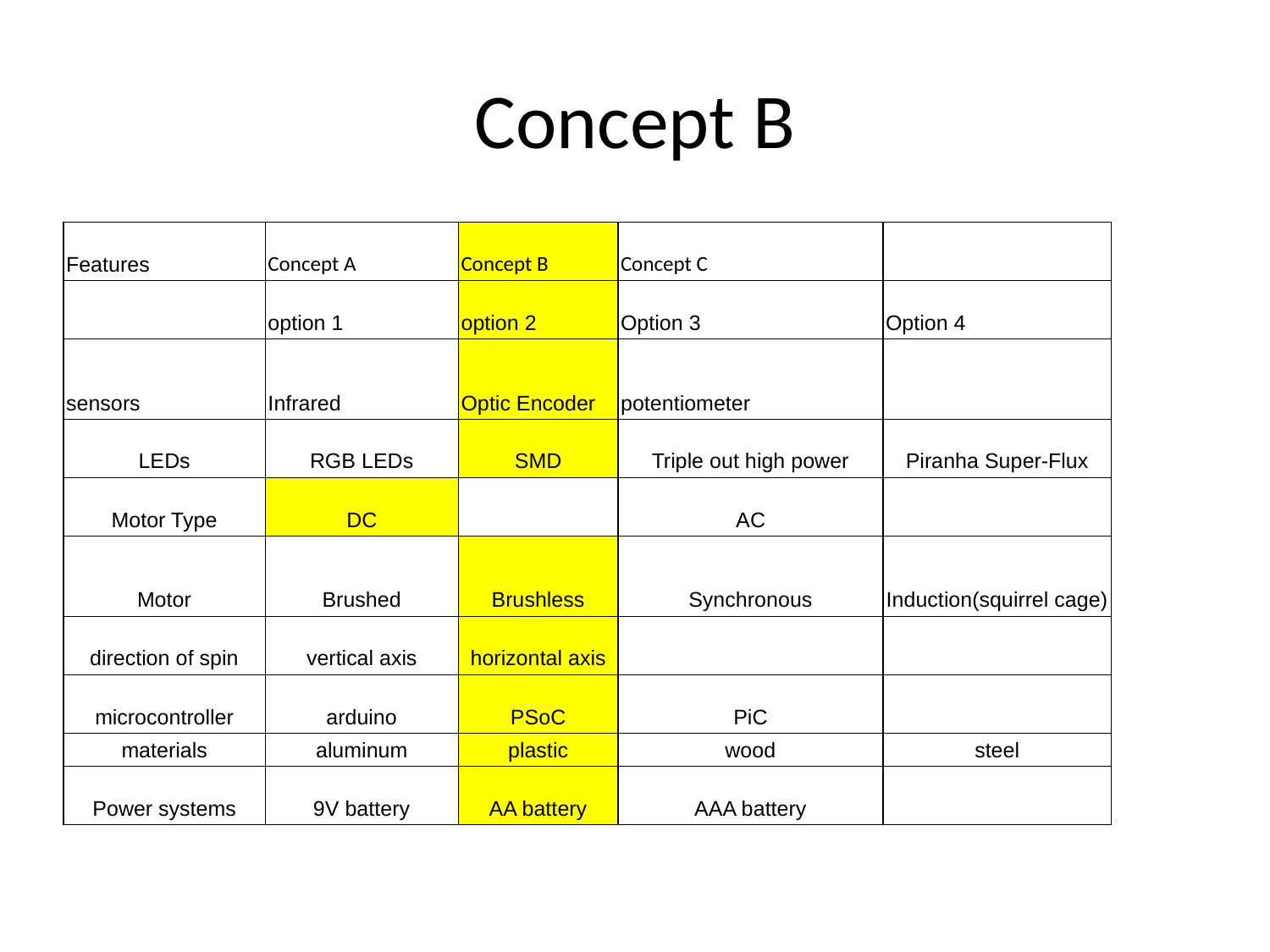

# Concept B
| Features | Concept A | Concept B | Concept C |  |
| --- | --- | --- | --- | --- |
|  | option 1 | option 2 | Option 3 | Option 4 |
| sensors | Infrared | Optic Encoder | potentiometer |  |
| LEDs | RGB LEDs | SMD | Triple out high power | Piranha Super-Flux |
| Motor Type | DC |  | AC |  |
| Motor | Brushed | Brushless | Synchronous | Induction(squirrel cage) |
| direction of spin | vertical axis | horizontal axis |  |  |
| microcontroller | arduino | PSoC | PiC |  |
| materials | aluminum | plastic | wood | steel |
| Power systems | 9V battery | AA battery | AAA battery |  |